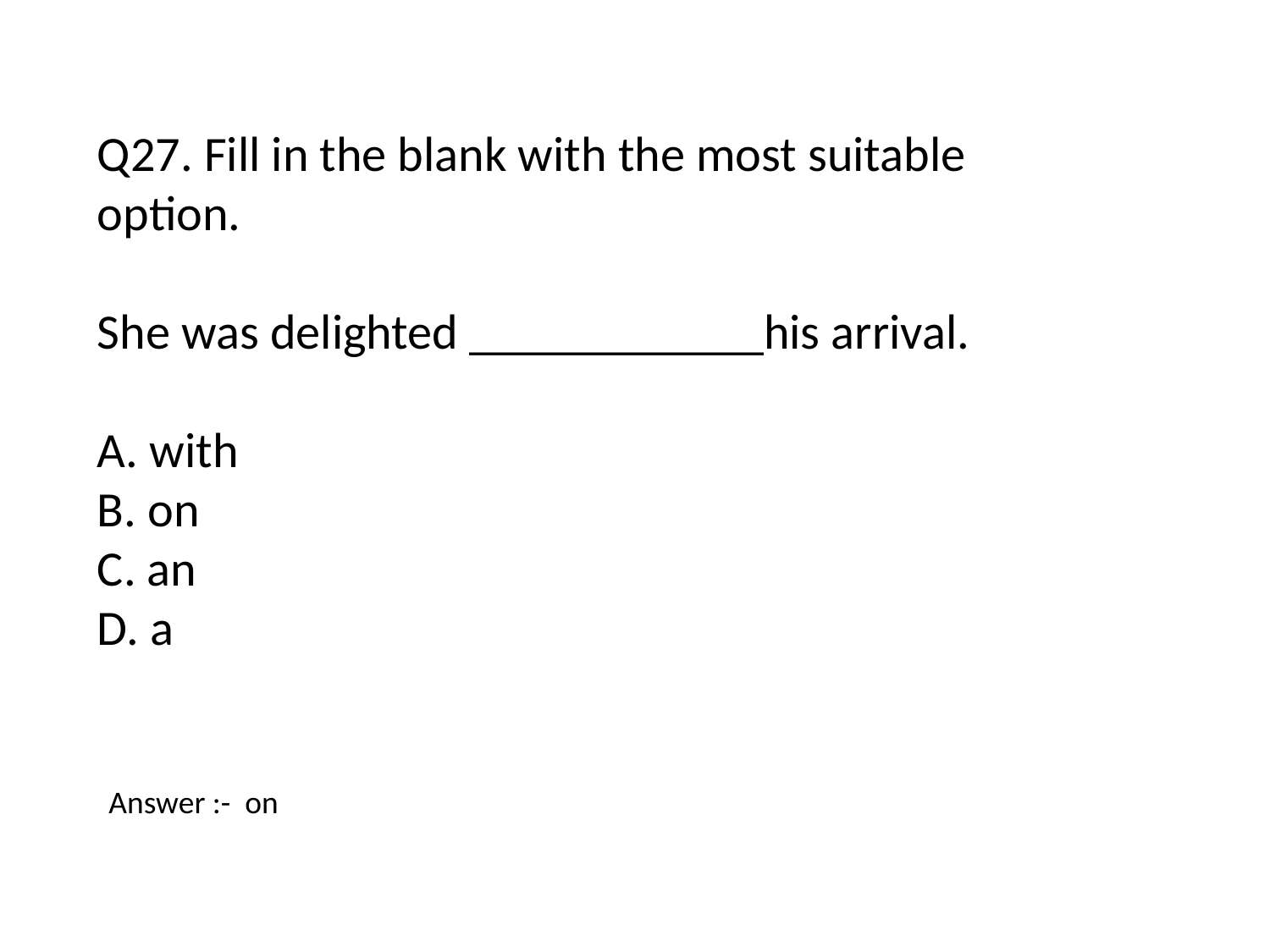

Q27. Fill in the blank with the most suitable option.

She was delighted ____________his arrival.

A. with
B. on
C. an
D. a

Answer :-  on